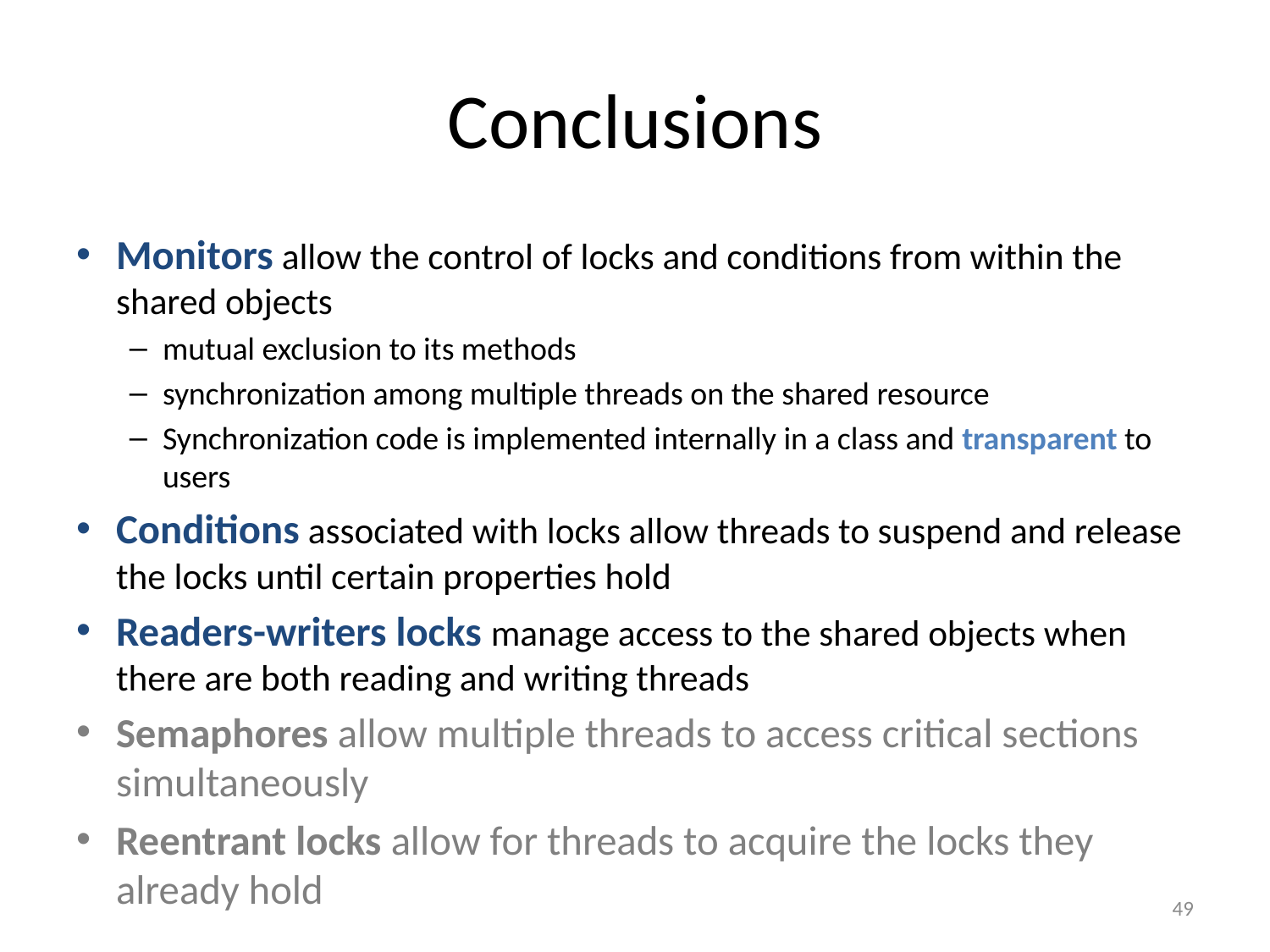

# Conclusions
Monitors allow the control of locks and conditions from within the shared objects
mutual exclusion to its methods
synchronization among multiple threads on the shared resource
Synchronization code is implemented internally in a class and transparent to users
Conditions associated with locks allow threads to suspend and release the locks until certain properties hold
Readers-writers locks manage access to the shared objects when there are both reading and writing threads
Semaphores allow multiple threads to access critical sections simultaneously
Reentrant locks allow for threads to acquire the locks they already hold

49